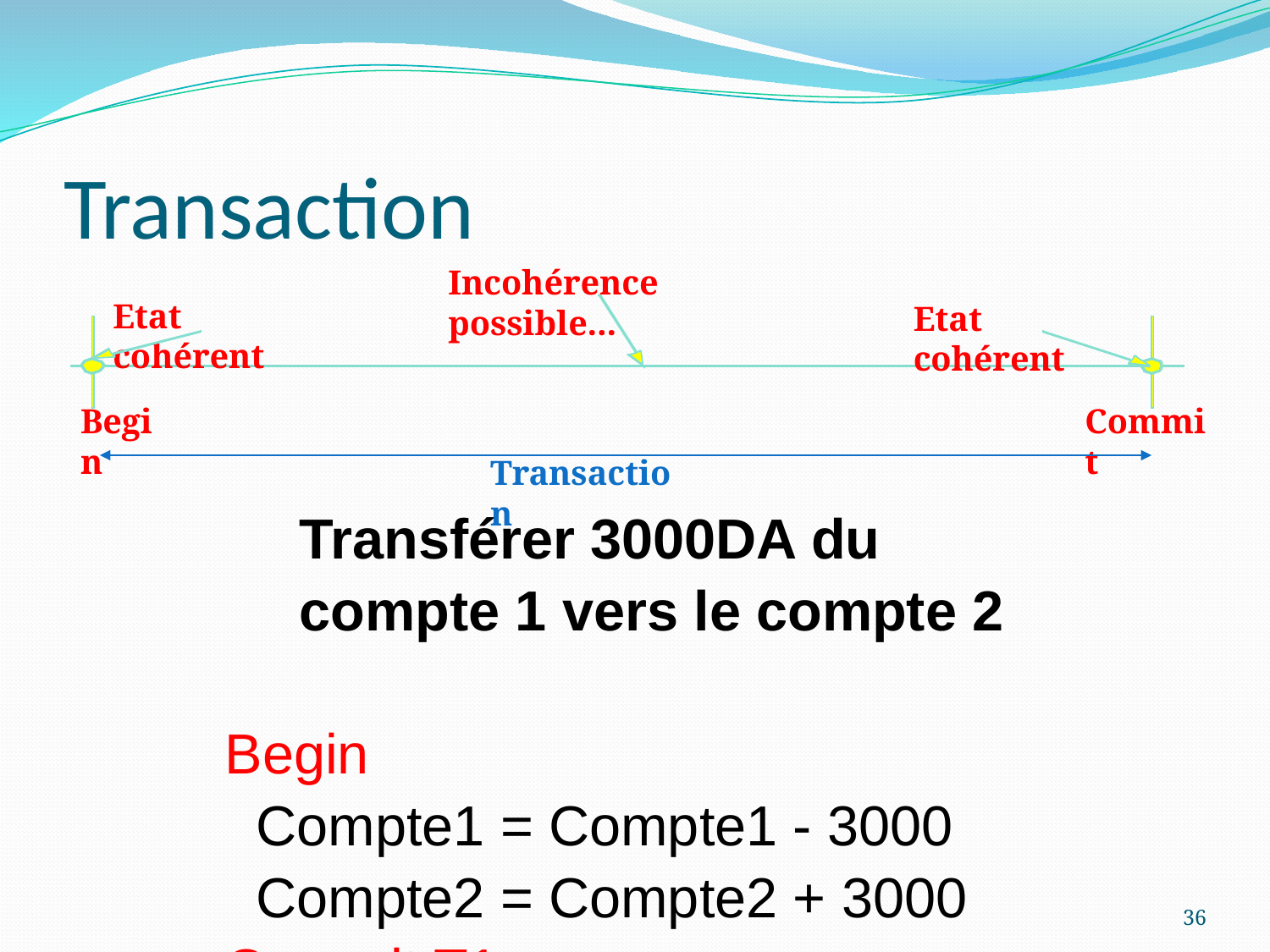

# Transaction
Incohérence possible...

Etat cohérent

Etat cohérent

Begin
Commit

Transaction
Transférer 3000DA du compte 1 vers le compte 2
Begin
  Compte1 = Compte1 - 3000
  Compte2 = Compte2 + 3000
Commit T1
36